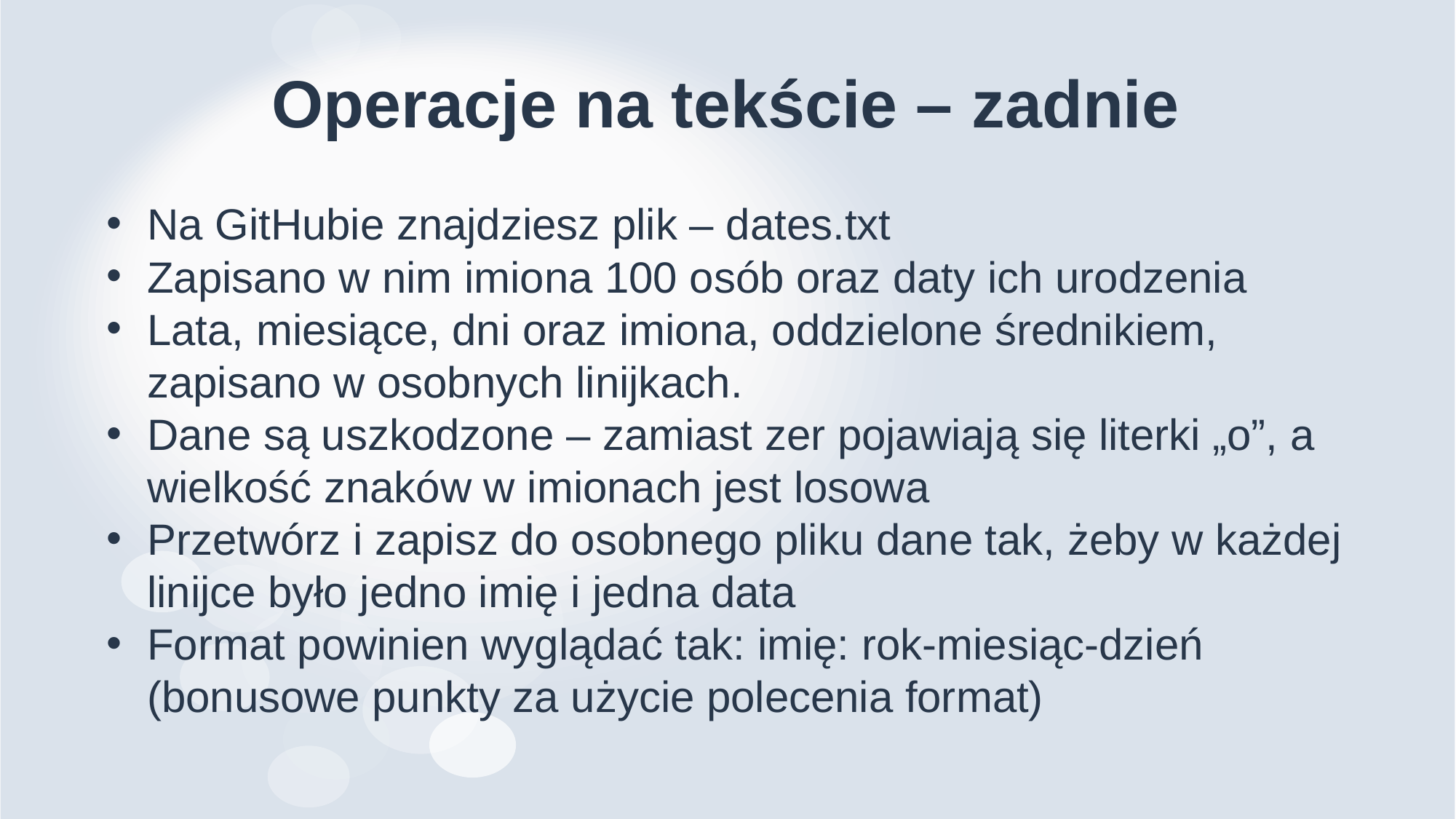

# Operacje na tekście – zadnie
Na GitHubie znajdziesz plik – dates.txt
Zapisano w nim imiona 100 osób oraz daty ich urodzenia
Lata, miesiące, dni oraz imiona, oddzielone średnikiem, zapisano w osobnych linijkach.
Dane są uszkodzone – zamiast zer pojawiają się literki „o”, a wielkość znaków w imionach jest losowa
Przetwórz i zapisz do osobnego pliku dane tak, żeby w każdej linijce było jedno imię i jedna data
Format powinien wyglądać tak: imię: rok-miesiąc-dzień (bonusowe punkty za użycie polecenia format)